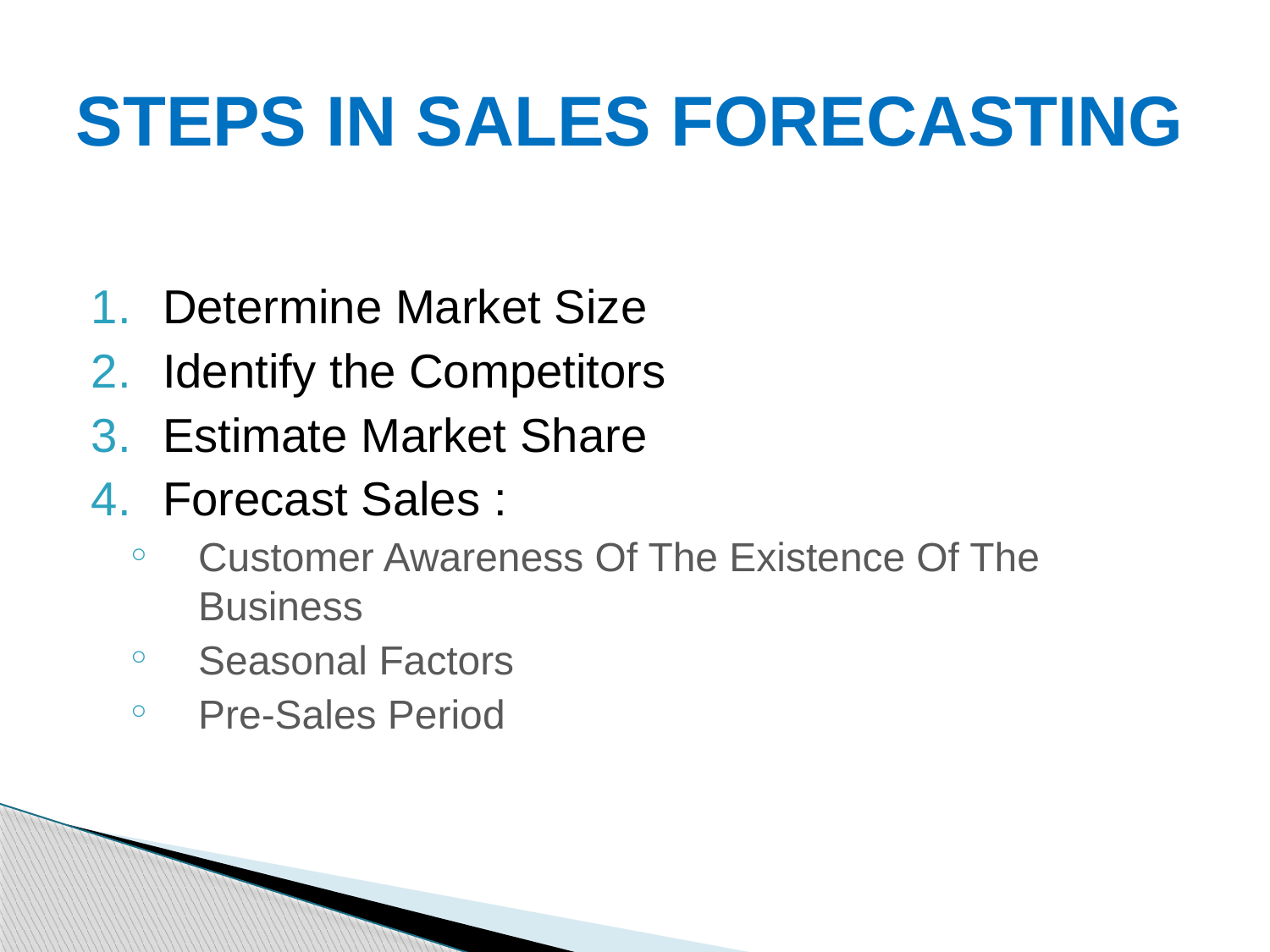

# STEPS IN SALES FORECASTING

Determine Market Size
Identify the Competitors
Estimate Market Share
Forecast Sales :
Customer Awareness Of The Existence Of The Business
Seasonal Factors
Pre-Sales Period